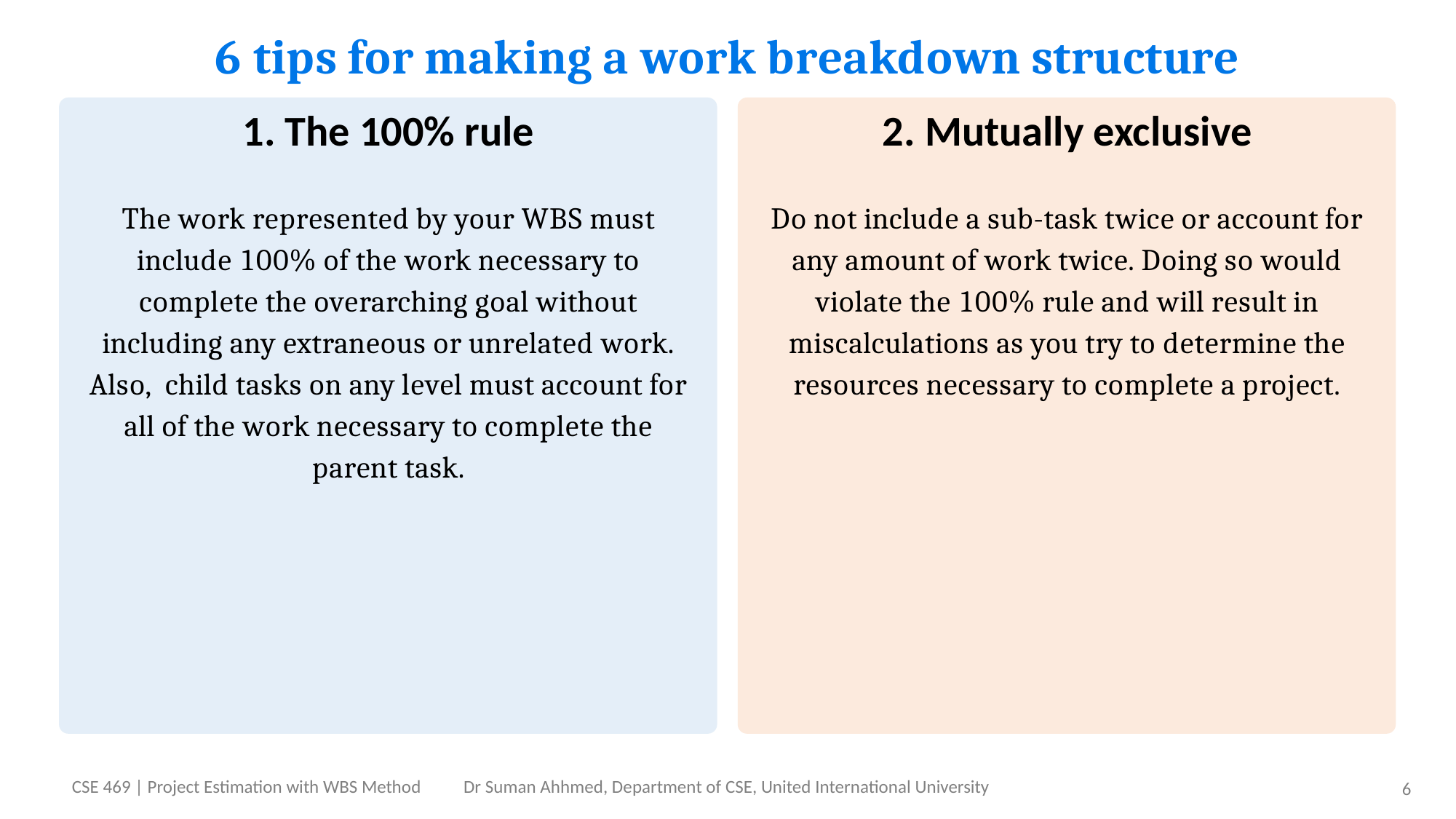

# 6 tips for making a work breakdown structure

1. The 100% rule
The work represented by your WBS must include 100% of the work necessary to complete the overarching goal without including any extraneous or unrelated work. Also,  child tasks on any level must account for all of the work necessary to complete the parent task.

2. Mutually exclusive
Do not include a sub-task twice or account for any amount of work twice. Doing so would violate the 100% rule and will result in miscalculations as you try to determine the resources necessary to complete a project.